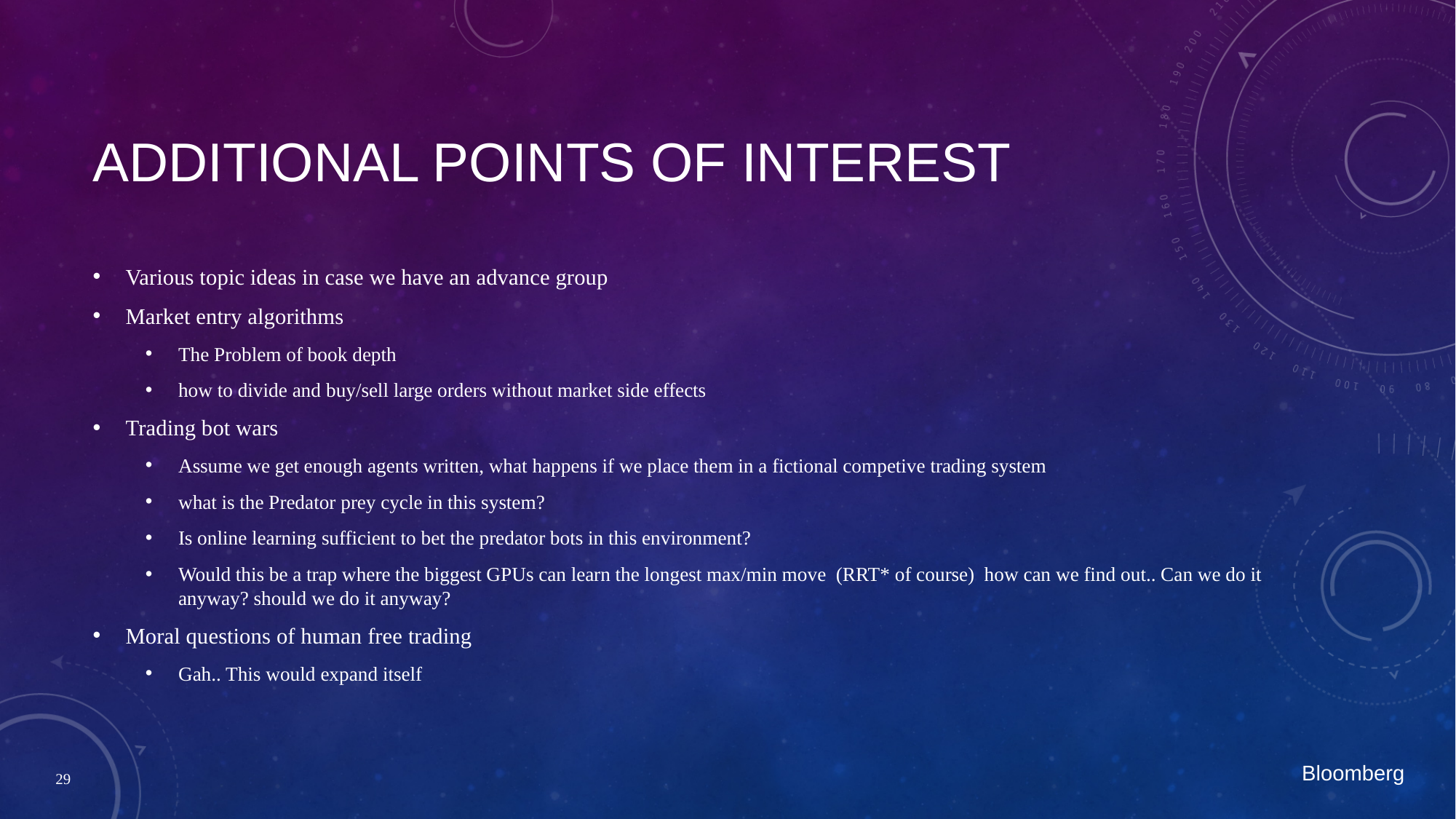

# Additional points of interest
Various topic ideas in case we have an advance group
Market entry algorithms
The Problem of book depth
how to divide and buy/sell large orders without market side effects
Trading bot wars
Assume we get enough agents written, what happens if we place them in a fictional competive trading system
what is the Predator prey cycle in this system?
Is online learning sufficient to bet the predator bots in this environment?
Would this be a trap where the biggest GPUs can learn the longest max/min move  (RRT* of course)  how can we find out.. Can we do it anyway? should we do it anyway?
Moral questions of human free trading
Gah.. This would expand itself
29